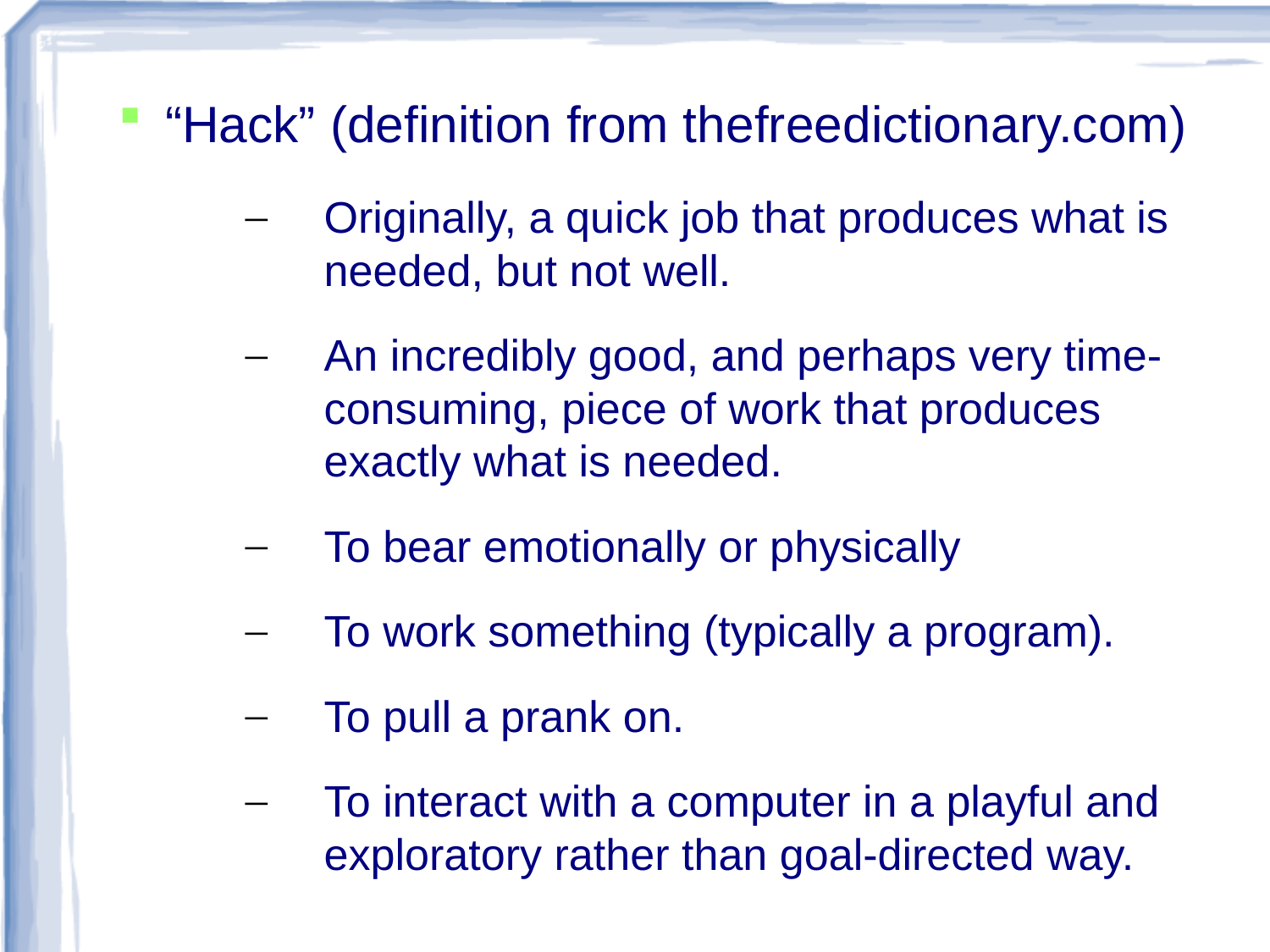

# “Hack” (definition from thefreedictionary.com)
Originally, a quick job that produces what is needed, but not well.
An incredibly good, and perhaps very time-consuming, piece of work that produces exactly what is needed.
To bear emotionally or physically
To work something (typically a program).
To pull a prank on.
To interact with a computer in a playful and exploratory rather than goal-directed way.